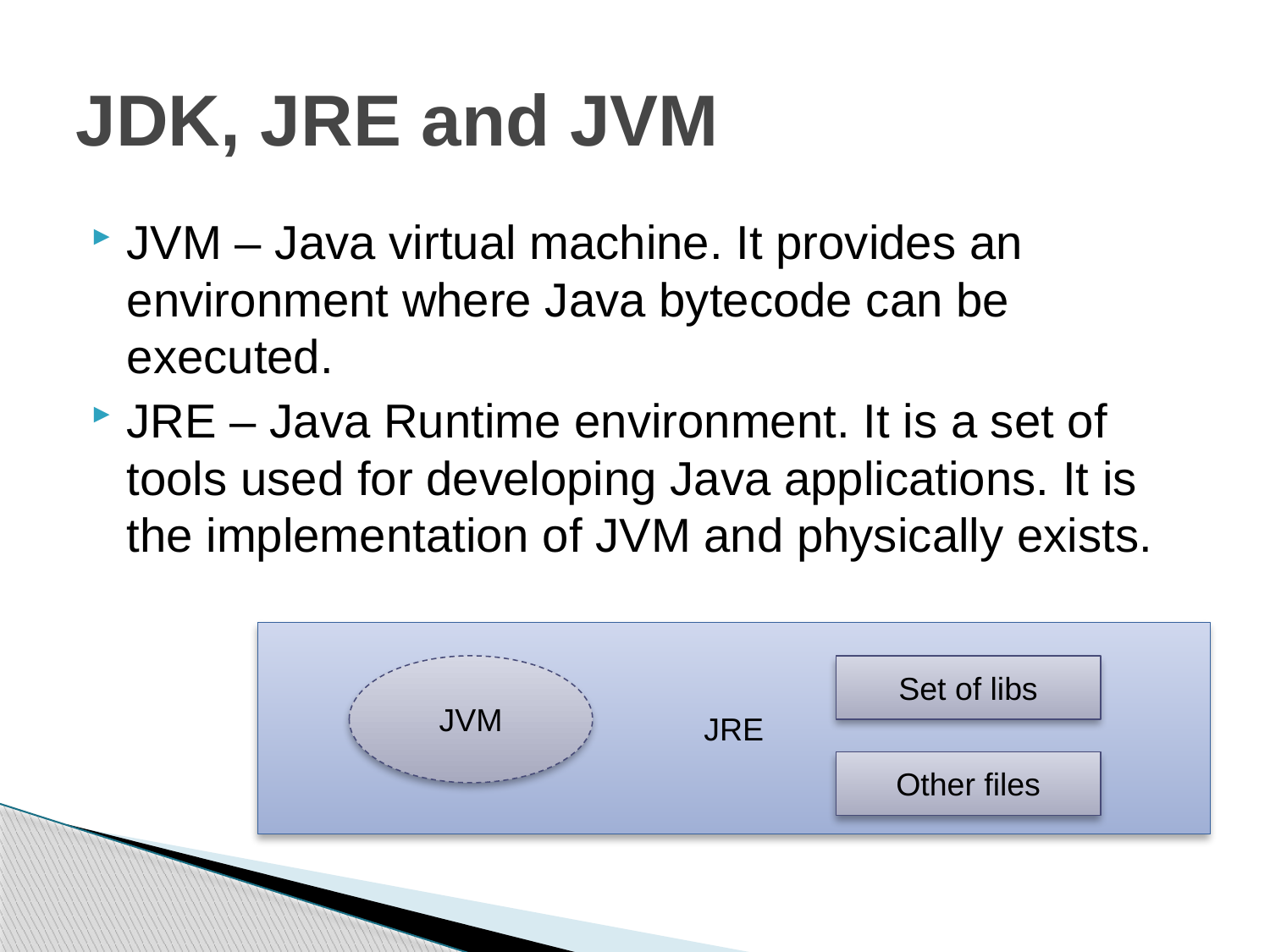

# JDK, JRE and JVM
JVM – Java virtual machine. It provides an environment where Java bytecode can be executed.
JRE – Java Runtime environment. It is a set of tools used for developing Java applications. It is the implementation of JVM and physically exists.

JRE
JVM
Set of libs
Other files